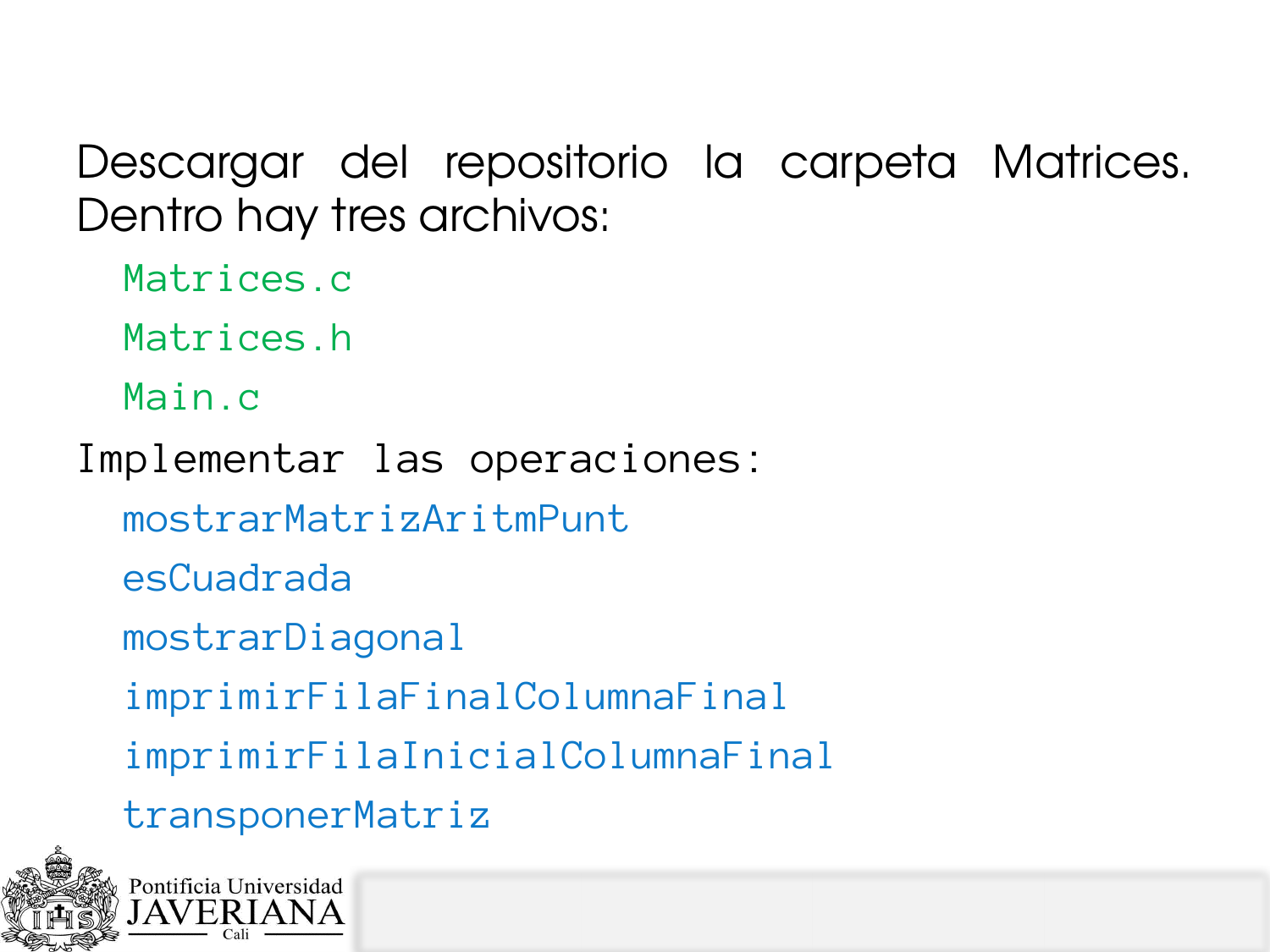

# Ejercicios
Descargar del repositorio la carpeta Matrices. Dentro hay tres archivos:
Matrices.c
Matrices.h
Main.c
Implementar las operaciones:
mostrarMatrizAritmPunt
esCuadrada
mostrarDiagonal
imprimirFilaFinalColumnaFinal
imprimirFilaInicialColumnaFinal
transponerMatriz